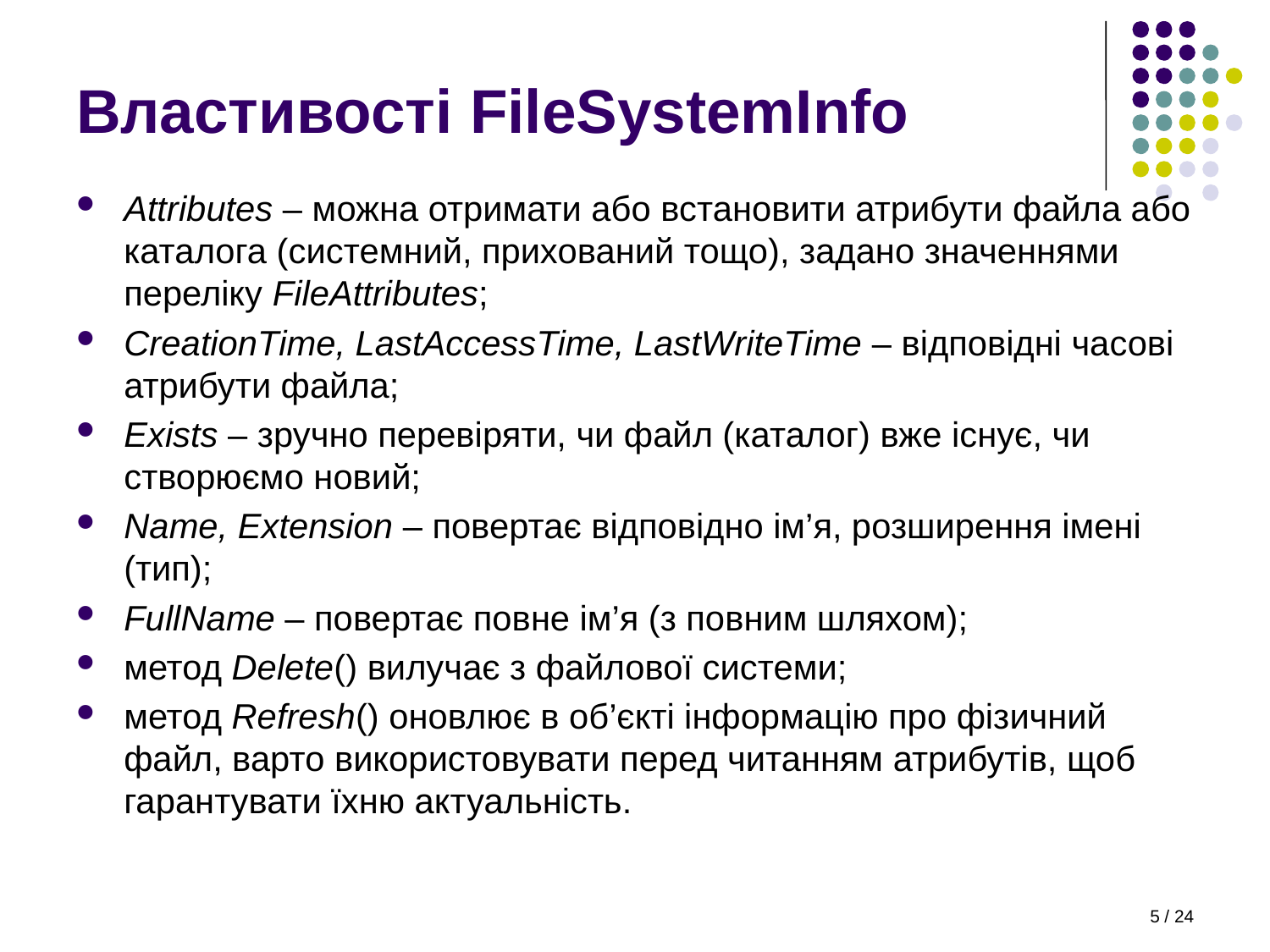

# Властивості FileSystemInfo
Attributes – можна отримати або встановити атрибути файла або каталога (системний, прихований тощо), задано значеннями переліку FileAttributes;
CreationTime, LastAccessTime, LastWriteTime – відповідні часові атрибути файла;
Exists – зручно перевіряти, чи файл (каталог) вже існує, чи створюємо новий;
Name, Extension – повертає відповідно ім’я, розширення імені (тип);
FullName – повертає повне ім’я (з повним шляхом);
метод Delete() вилучає з файлової системи;
метод Refresh() оновлює в об’єкті інформацію про фізичний файл, варто використовувати перед читанням атрибутів, щоб гарантувати їхню актуальність.
5 / 24